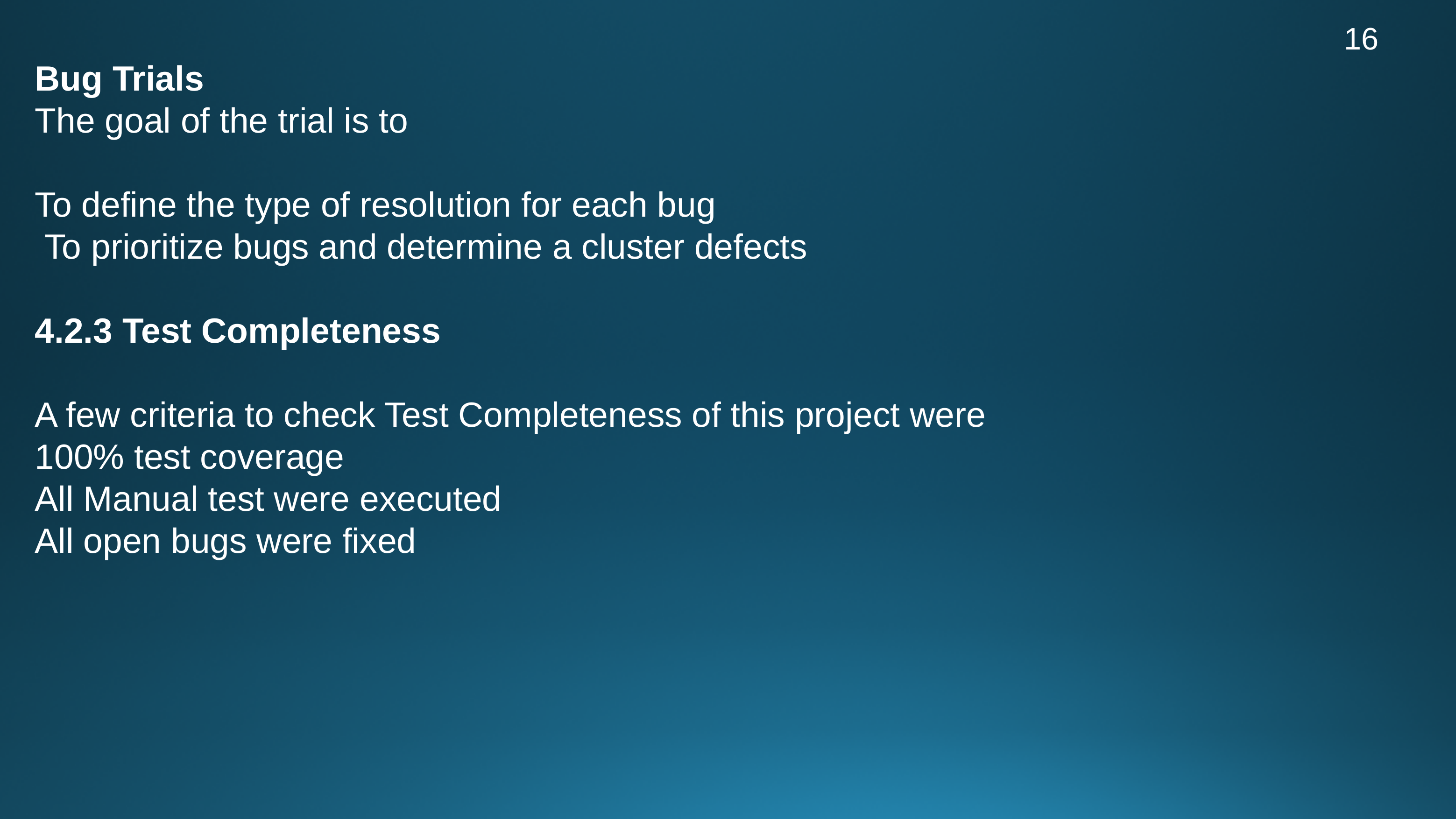

Bug Trials
The goal of the trial is to

To define the type of resolution for each bug
 To prioritize bugs and determine a cluster defects

4.2.3 Test Completeness

A few criteria to check Test Completeness of this project were
100% test coverage
All Manual test were executed
All open bugs were fixed

16